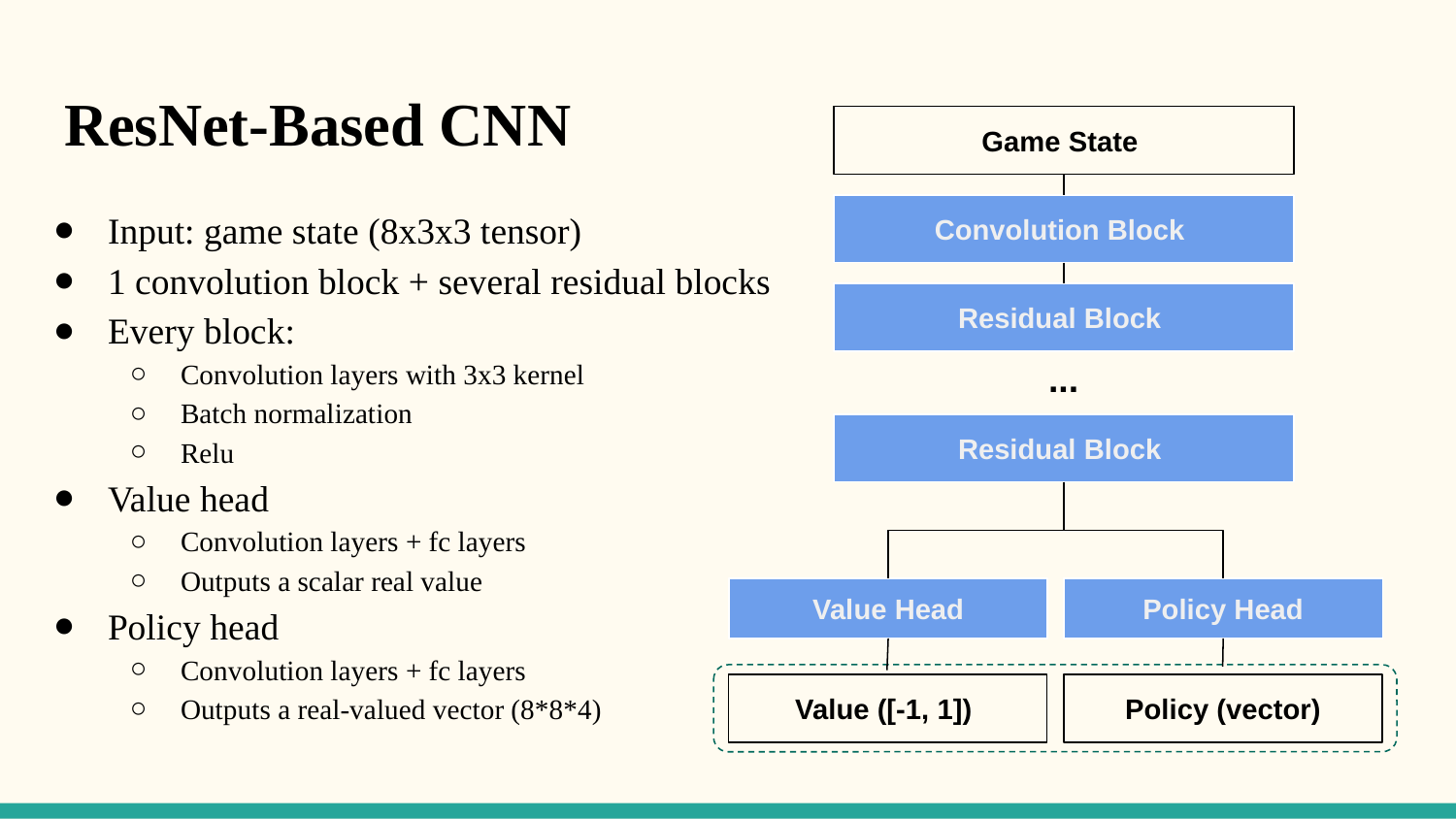

# ResNet-Based CNN
Game State
Input: game state (8x3x3 tensor)
1 convolution block + several residual blocks
Every block:
Convolution layers with 3x3 kernel
Batch normalization
Relu
Value head
Convolution layers + fc layers
Outputs a scalar real value
Policy head
Convolution layers + fc layers
Outputs a real-valued vector (8*8*4)
Convolution Block
Residual Block
...
Residual Block
Policy Head
Value Head

Value ([-1, 1])
Policy (vector)